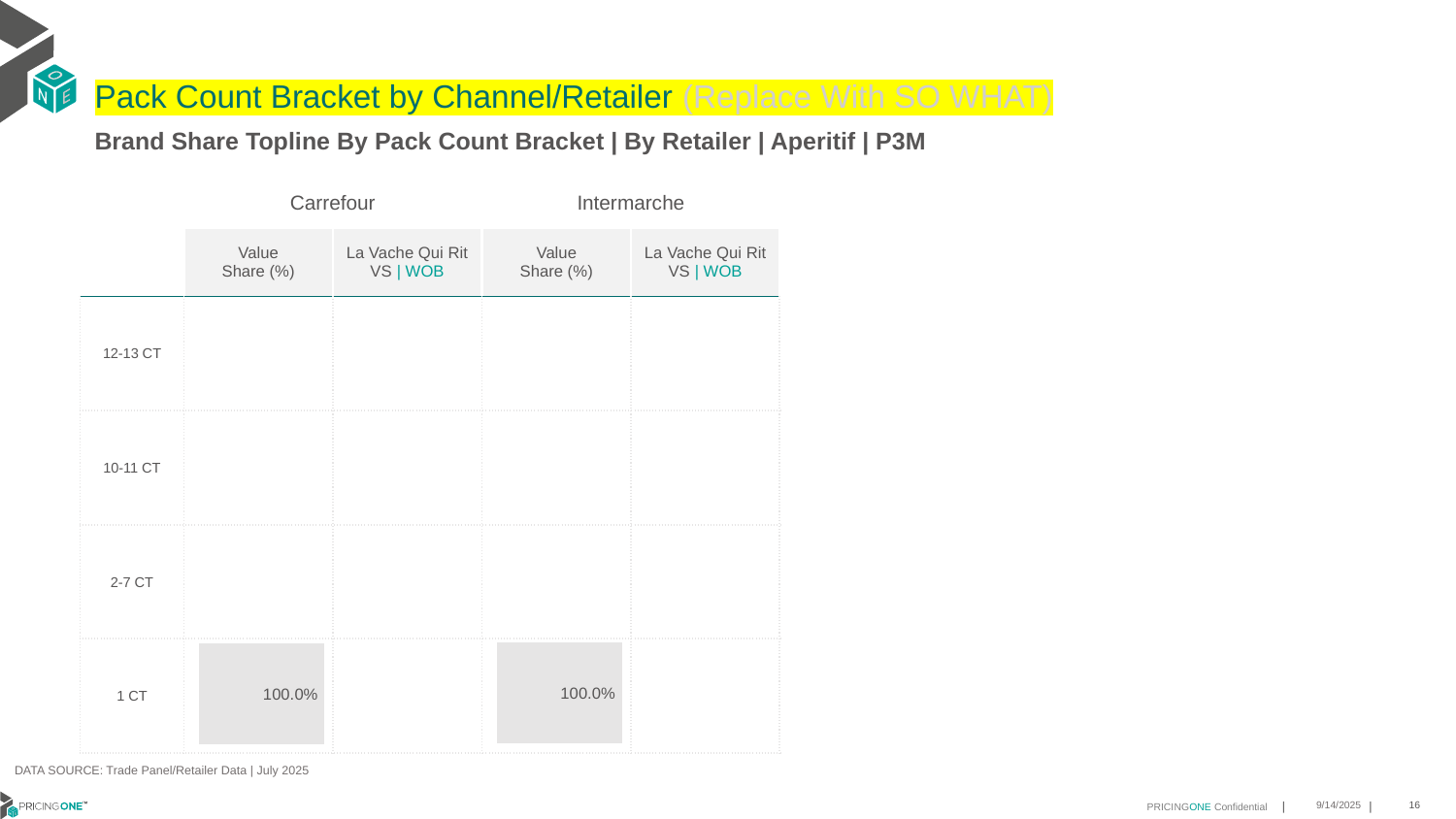

# Pack Count Bracket by Channel/Retailer (Replace With SO WHAT)
Brand Share Topline By Pack Count Bracket | By Retailer | Aperitif | P3M
|  | Carrefour |  | Intermarche |  |
| --- | --- | --- | --- | --- |
|  | Value Share (%) | La Vache Qui Rit VS | WOB | Value Share (%) | La Vache Qui Rit VS | WOB |
| 12-13 CT |  |  |  |  |
| 10-11 CT |  |  |  |  |
| 2-7 CT |  |  |  |  |
| 1 CT |  |  |  |  |

### Chart

| Category | Aperitif | Intermarche |
|---|---|
|  | None |

### Chart

| Category | Aperitif | Intermarche |
|---|---|
|  | None |

### Chart

| Category | Aperitif | Carrefour |
|---|---|
|  | None |

### Chart

| Category | Aperitif | Carrefour |
|---|---|
|  | None |
DATA SOURCE: Trade Panel/Retailer Data | July 2025

9/14/2025
16